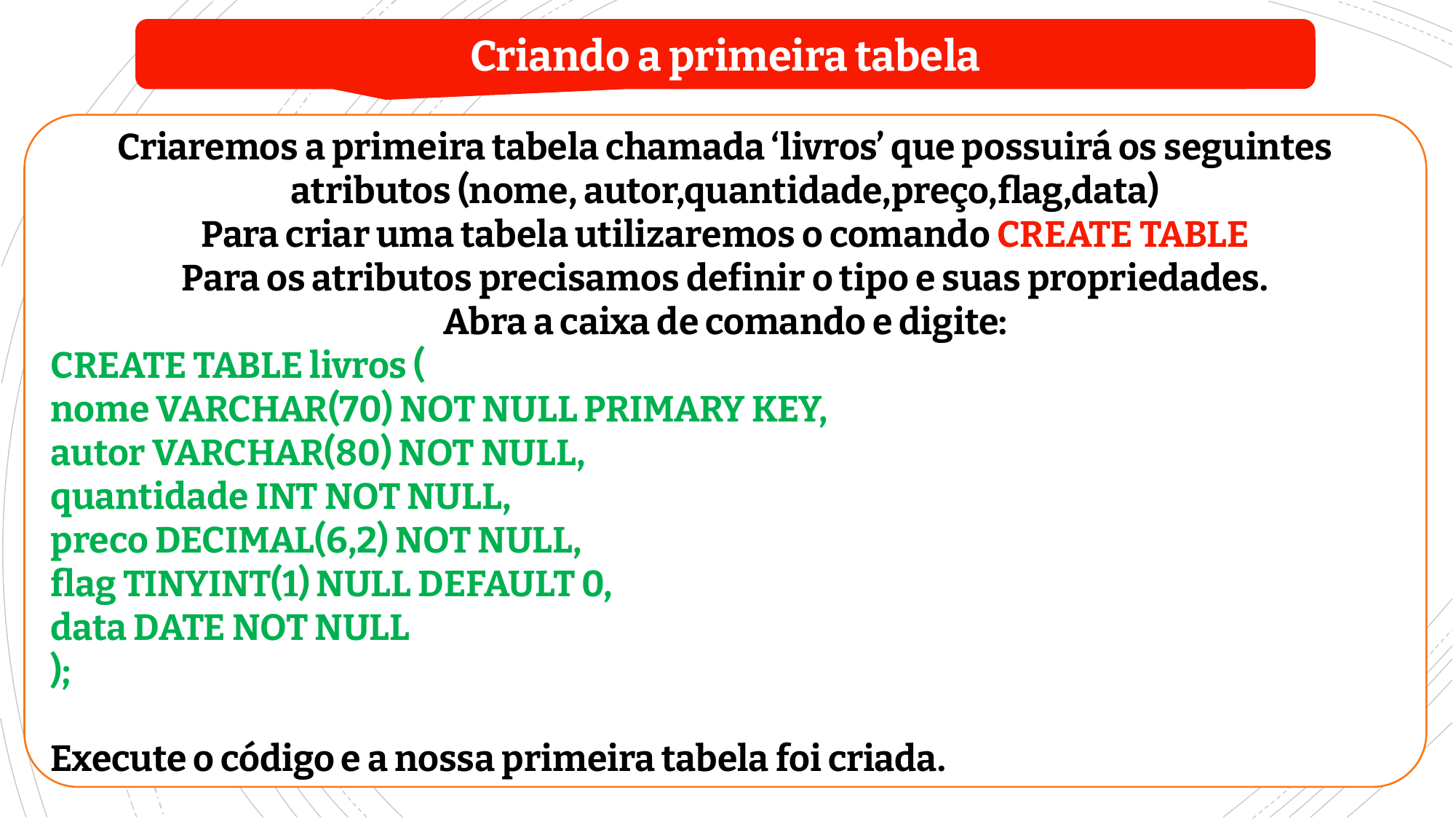

Criando a primeira tabela
Criaremos a primeira tabela chamada ‘livros’ que possuirá os seguintes atributos (nome, autor,quantidade,preço,flag,data)
Para criar uma tabela utilizaremos o comando CREATE TABLE
Para os atributos precisamos definir o tipo e suas propriedades.
Abra a caixa de comando e digite:
CREATE TABLE livros (
nome VARCHAR(70) NOT NULL PRIMARY KEY,
autor VARCHAR(80) NOT NULL,
quantidade INT NOT NULL,
preco DECIMAL(6,2) NOT NULL,
flag TINYINT(1) NULL DEFAULT 0,
data DATE NOT NULL
);

Execute o código e a nossa primeira tabela foi criada.